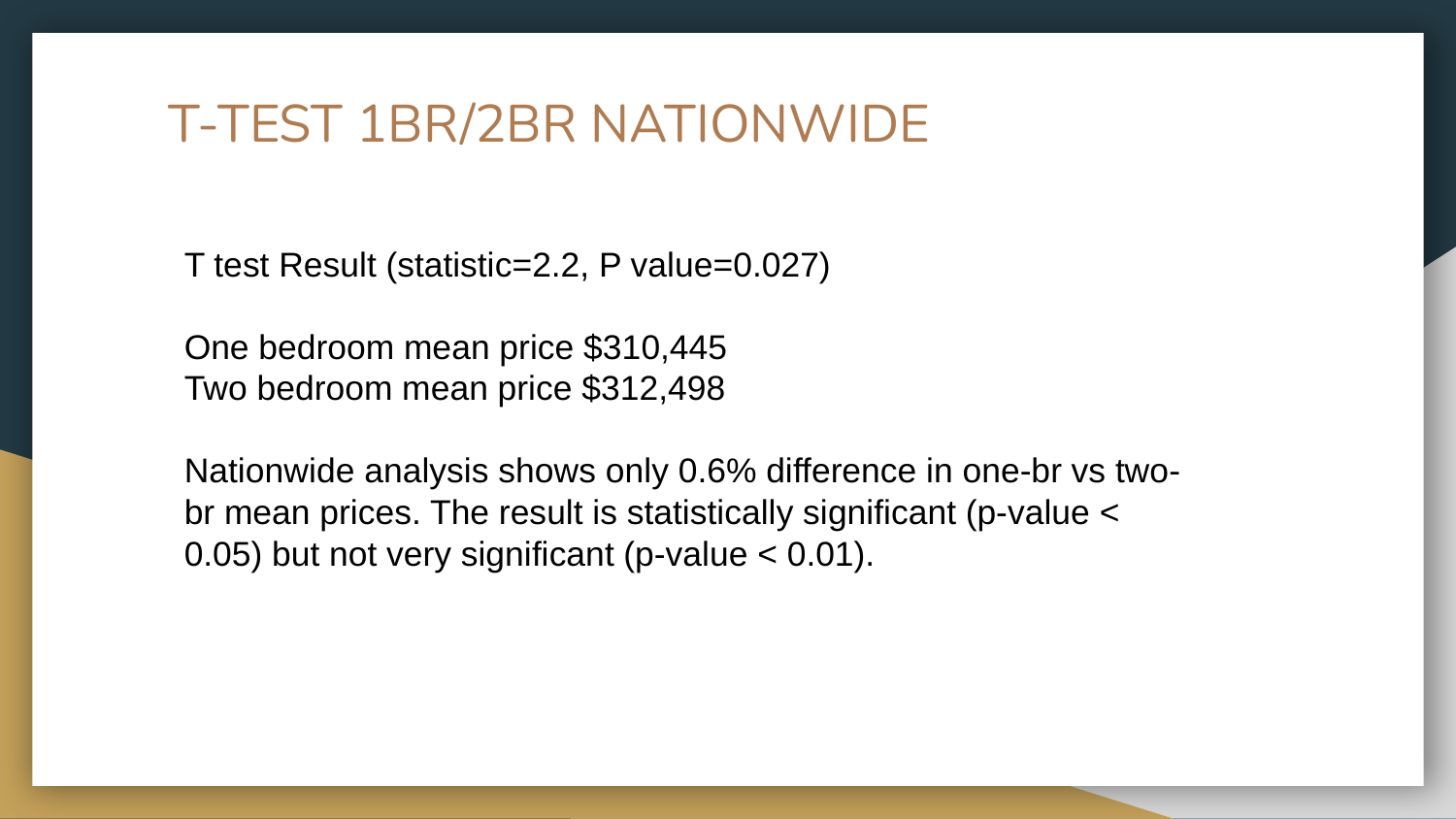

T-TEST 1BR/2BR NATIONWIDE
T test Result (statistic=2.2, P value=0.027)

One bedroom mean price $310,445
Two bedroom mean price $312,498

Nationwide analysis shows only 0.6% difference in one-br vs two-br mean prices. The result is statistically significant (p-value < 0.05) but not very significant (p-value < 0.01).